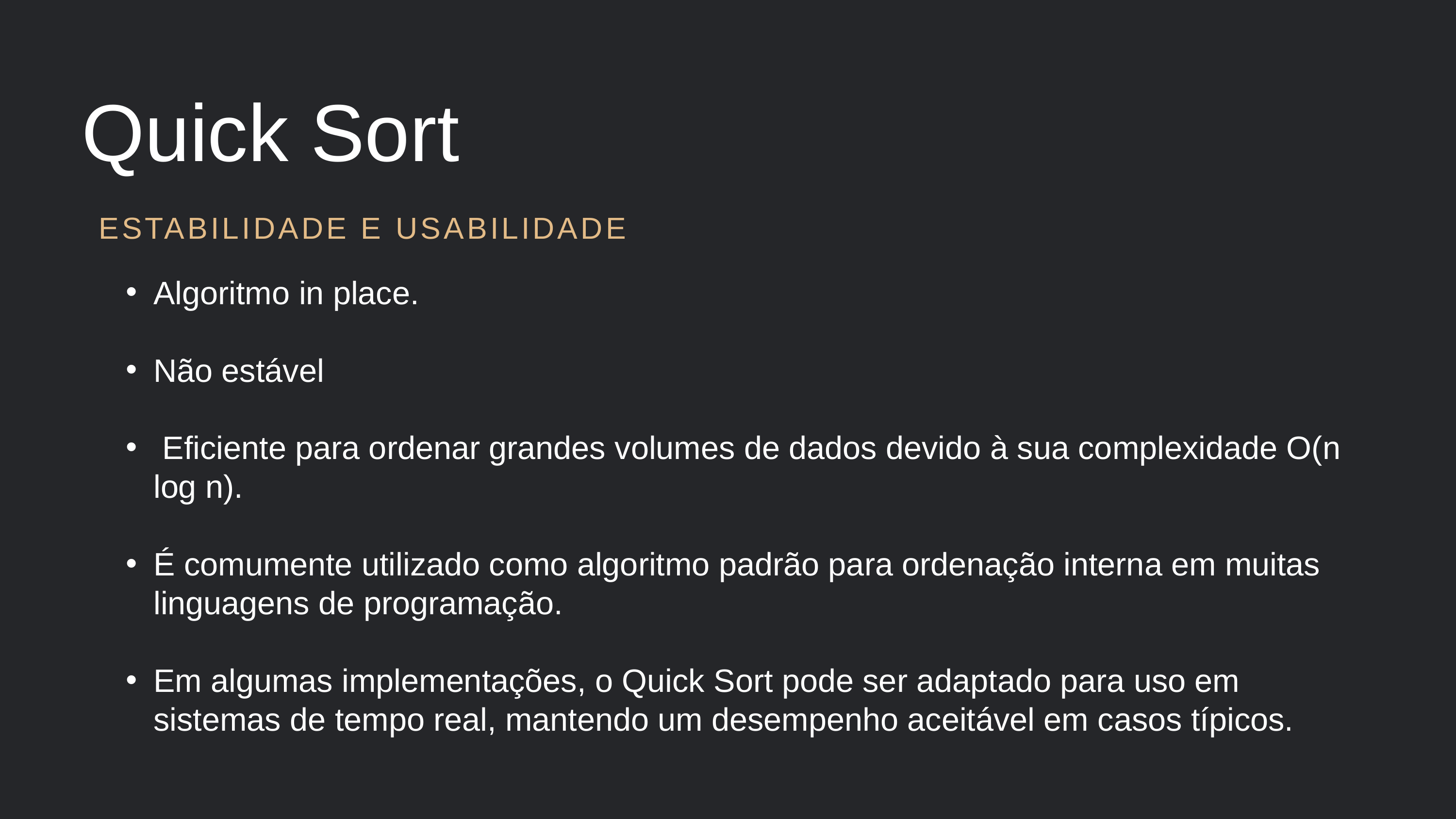

Quick Sort
ESTABILIDADE E USABILIDADE
Algoritmo in place.

Não estável

 Eficiente para ordenar grandes volumes de dados devido à sua complexidade O(n log n).

É comumente utilizado como algoritmo padrão para ordenação interna em muitas linguagens de programação.

Em algumas implementações, o Quick Sort pode ser adaptado para uso em sistemas de tempo real, mantendo um desempenho aceitável em casos típicos.